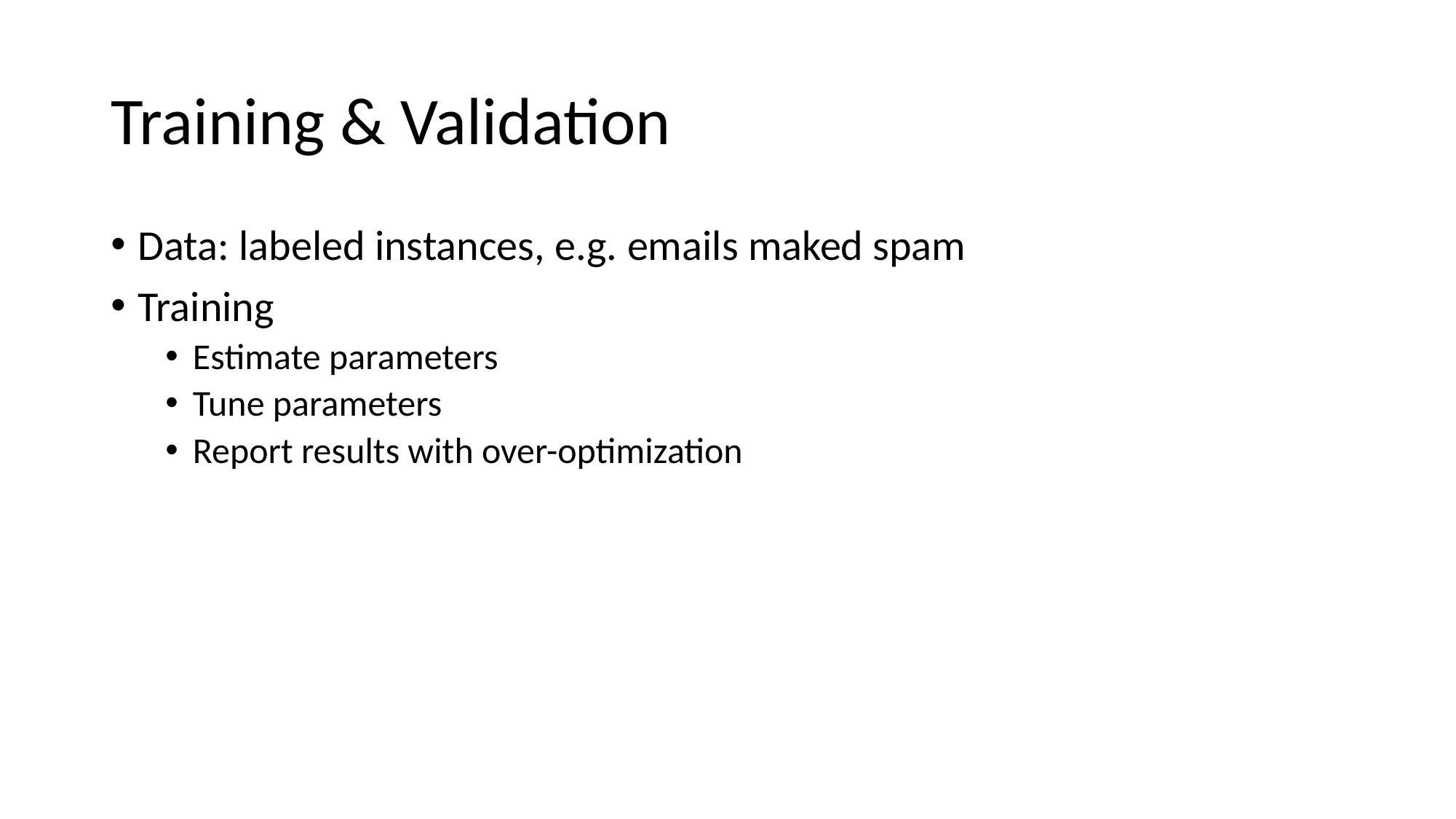

# Training & Validation
Data: labeled instances, e.g. emails maked spam
Training
Estimate parameters
Tune parameters
Report results with over-optimization